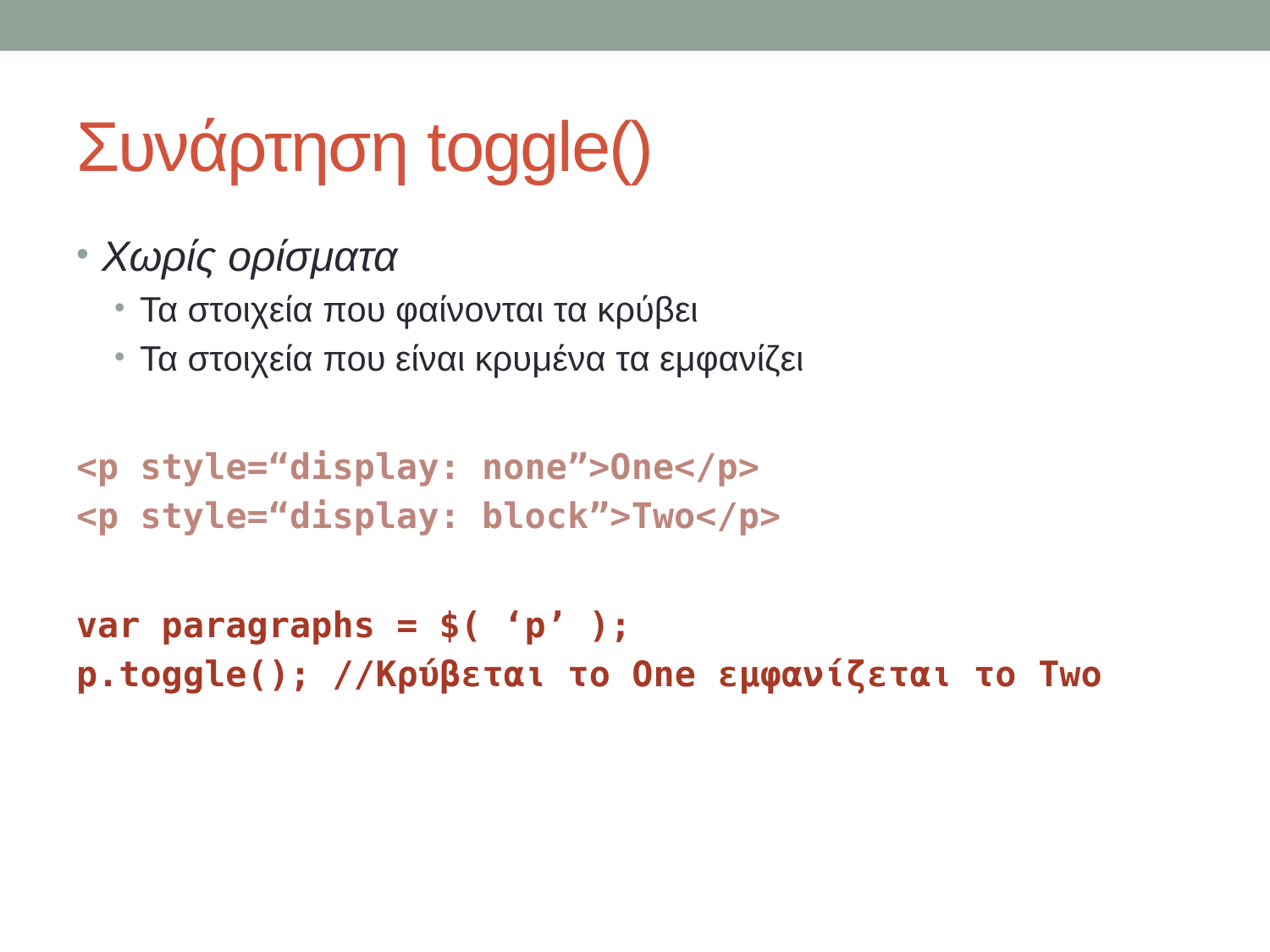

# Συνάρτηση toggle()
Χωρίς ορίσματα
Τα στοιχεία που φαίνονται τα κρύβει
Τα στοιχεία που είναι κρυμένα τα εμφανίζει

<p style=“display: none”>One</p>
<p style=“display: block”>Two</p>

var paragraphs = $( ‘p’ );
p.toggle(); //Κρύβεται το One εμφανίζεται το Two